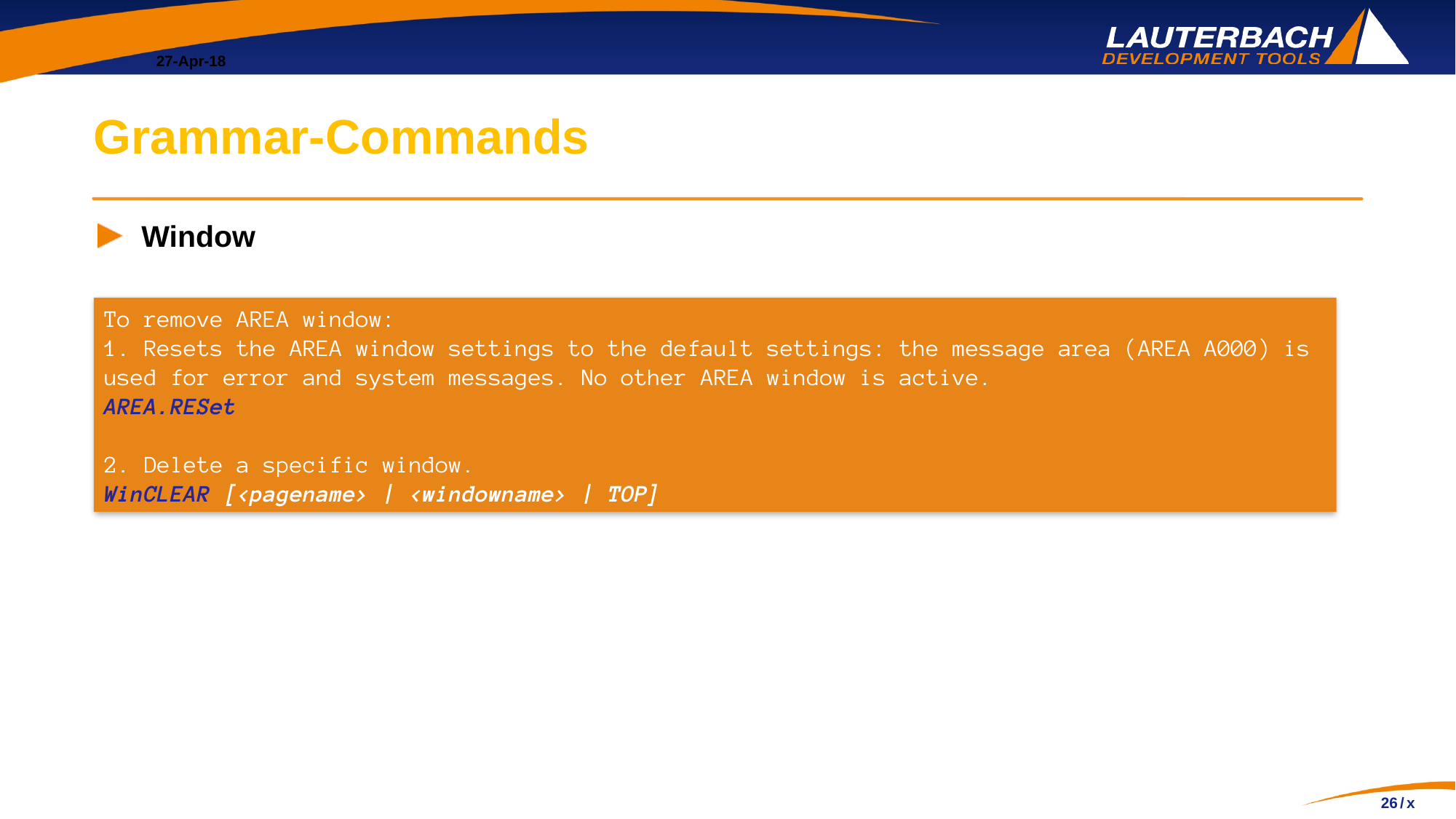

# Grammar-Commands
Window
To remove AREA window:
1. Resets the AREA window settings to the default settings: the message area (AREA A000) is
used for error and system messages. No other AREA window is active.
AREA.RESet

2. Delete a specific window.
WinCLEAR [<pagename> | <windowname> | TOP]